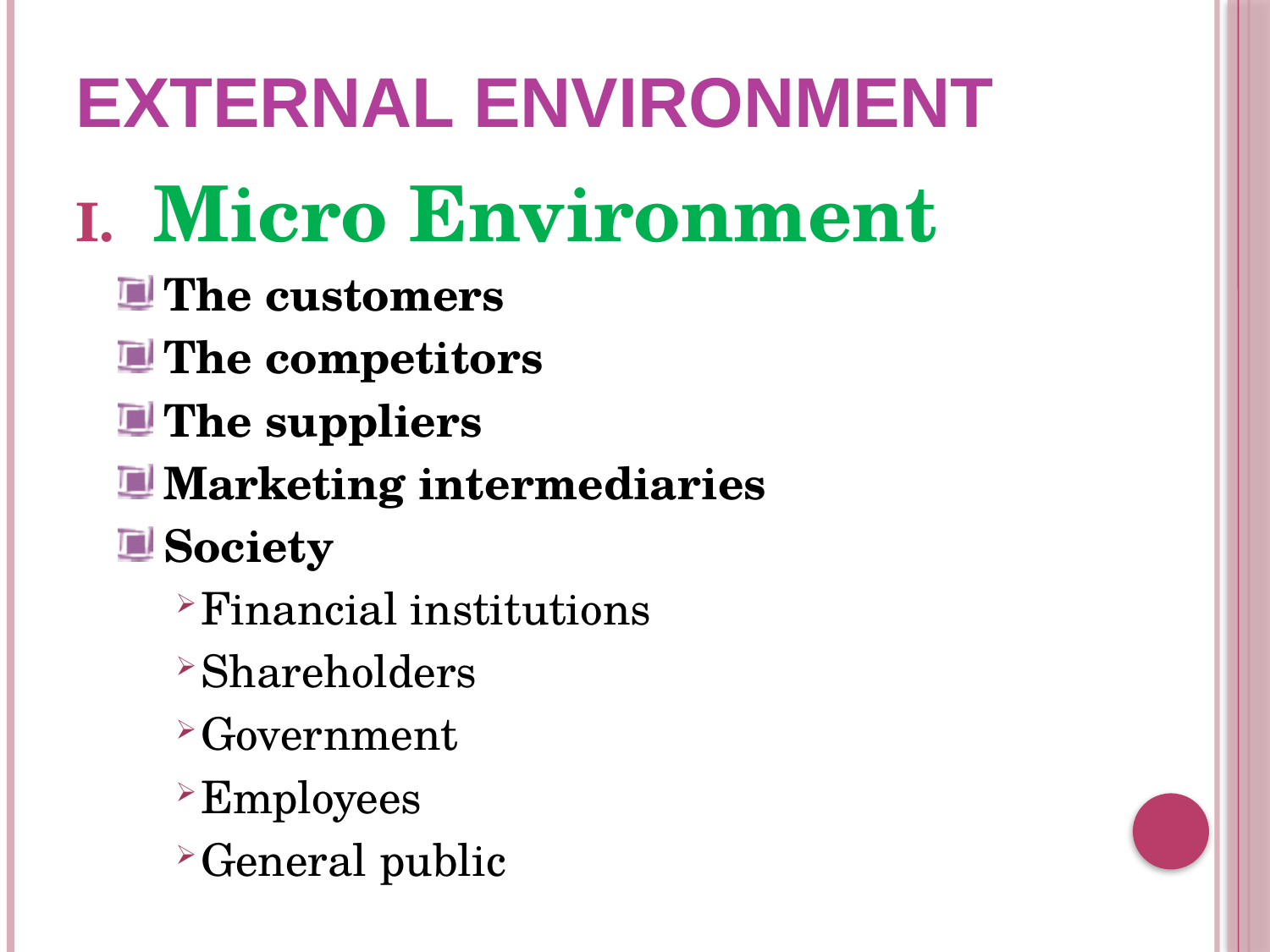

# External Environment
Micro Environment
The customers
The competitors
The suppliers
Marketing intermediaries
Society
Financial institutions
Shareholders
Government
Employees
General public